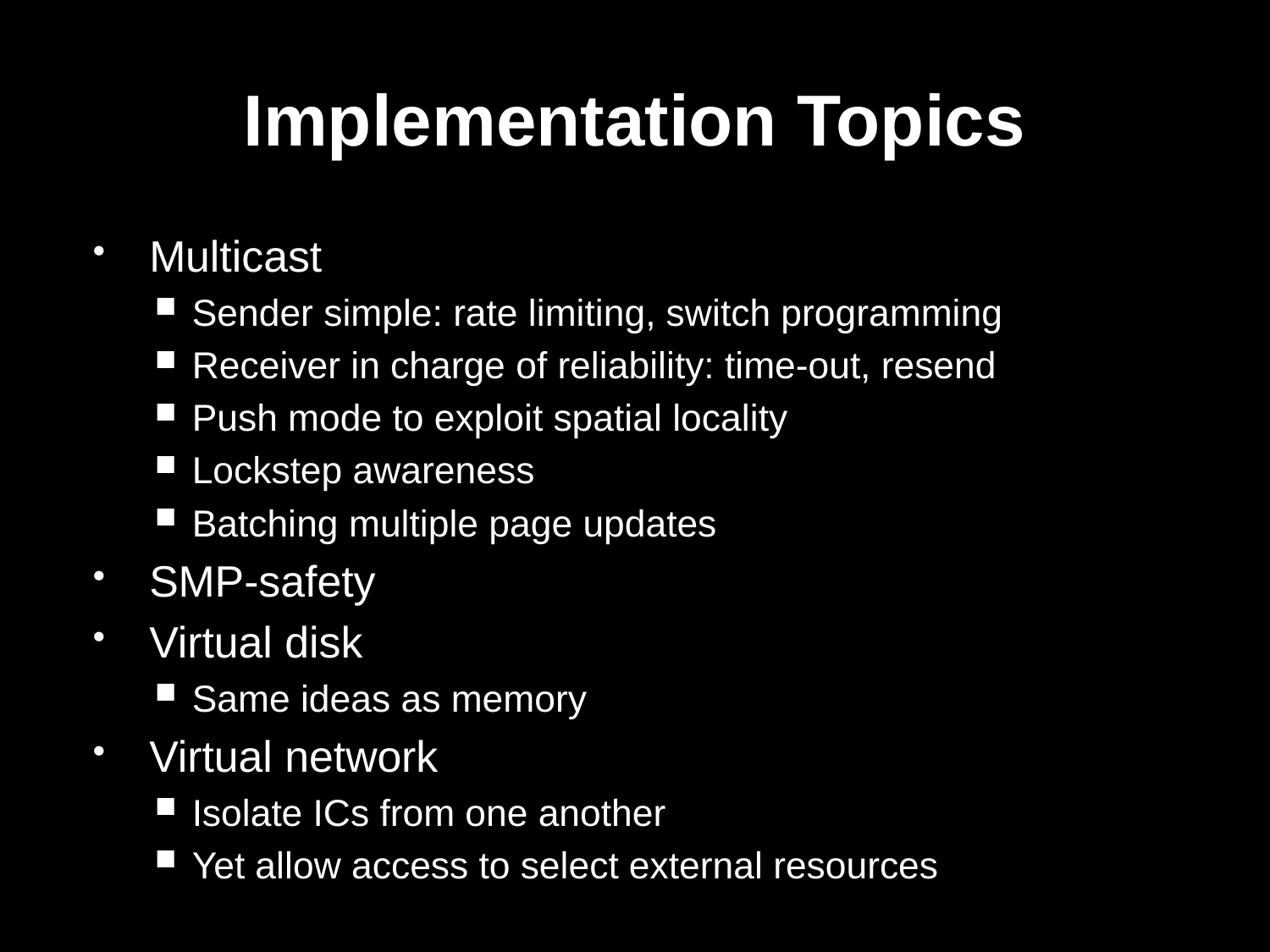

# Implementation Topics
Multicast
Sender simple: rate limiting, switch programming
Receiver in charge of reliability: time-out, resend
Push mode to exploit spatial locality
Lockstep awareness
Batching multiple page updates
SMP-safety
Virtual disk
Same ideas as memory
Virtual network
Isolate ICs from one another
Yet allow access to select external resources